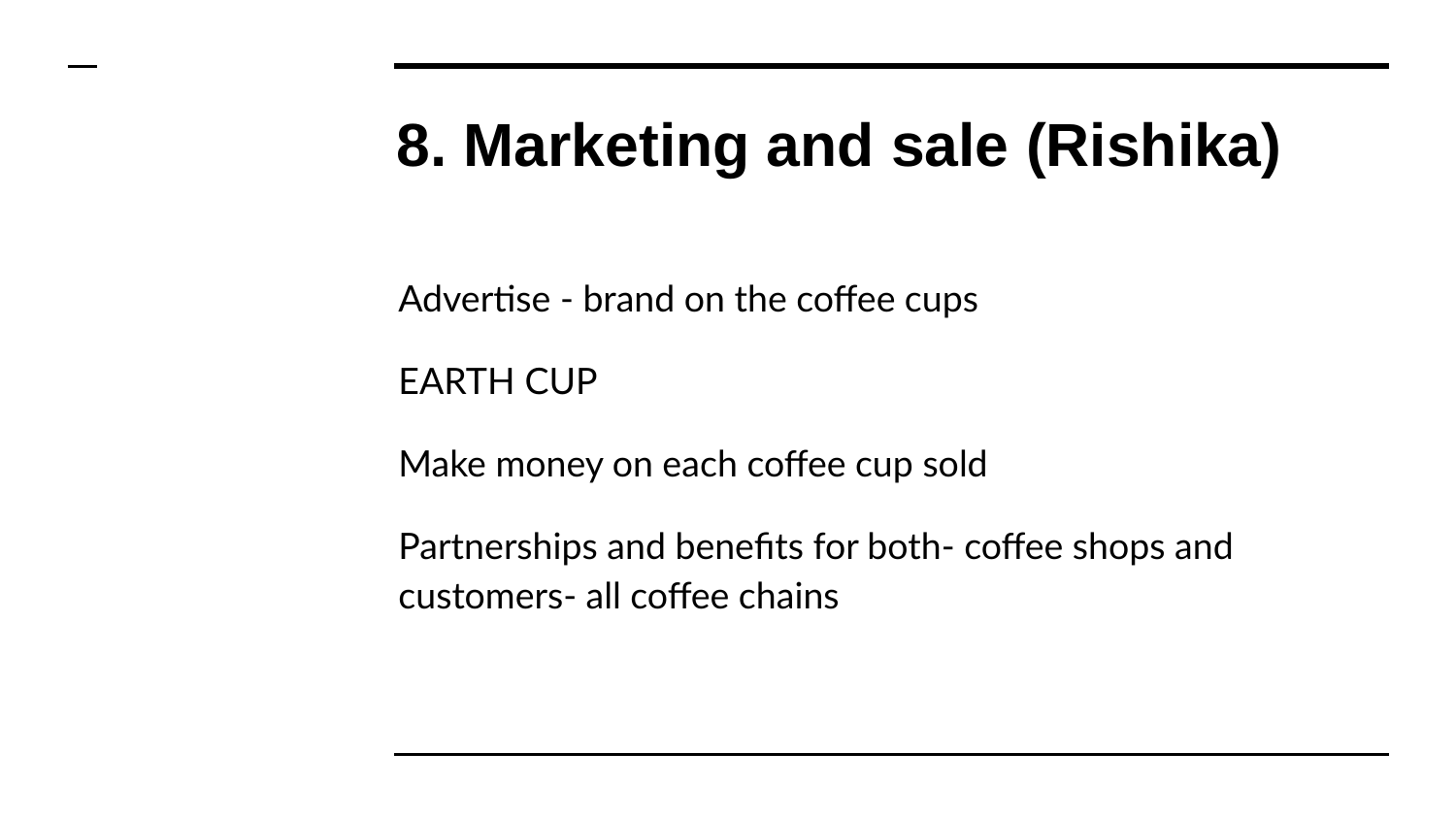

# 8. Marketing and sale (Rishika)
Advertise - brand on the coffee cups
EARTH CUP
Make money on each coffee cup sold
Partnerships and benefits for both- coffee shops and customers- all coffee chains